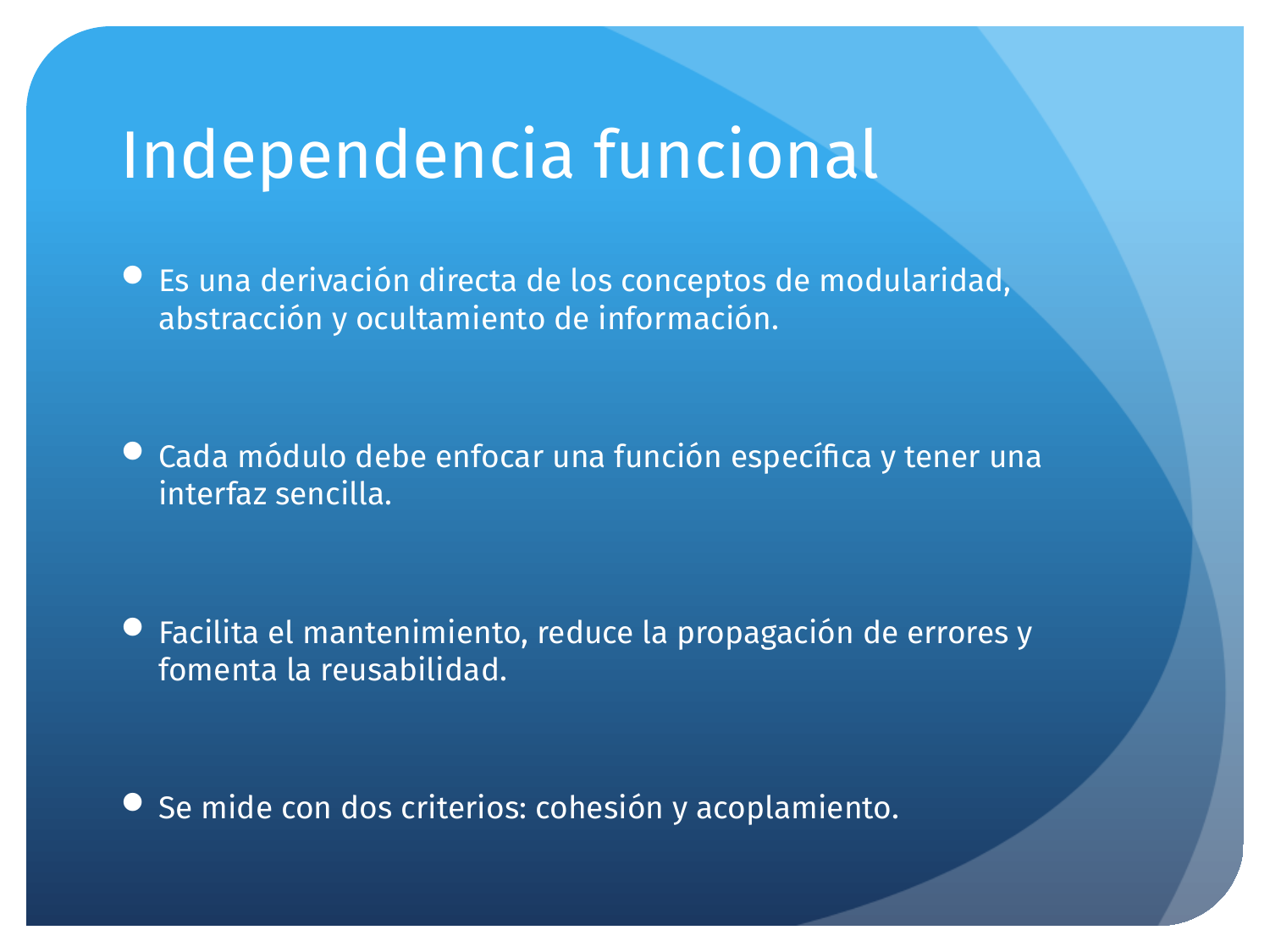

# Independencia funcional
Es una derivación directa de los conceptos de modularidad, abstracción y ocultamiento de información.

Cada módulo debe enfocar una función específica y tener una interfaz sencilla.

Facilita el mantenimiento, reduce la propagación de errores y fomenta la reusabilidad.

Se mide con dos criterios: cohesión y acoplamiento.